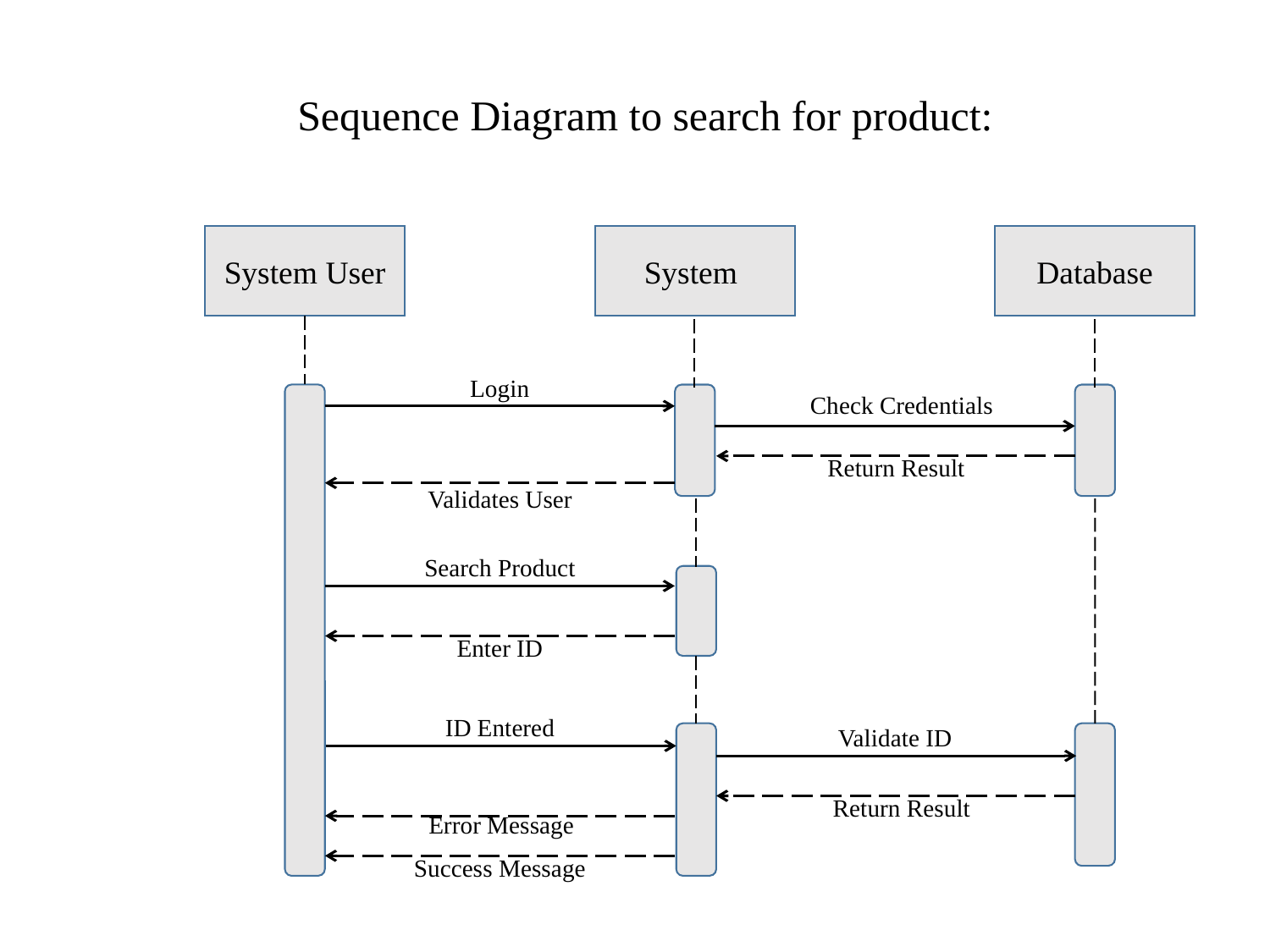

Sequence Diagram to search for product:
System User
System
Database
Login
Check Credentials

Return Result
Validates User
Search Product

Enter ID
ID Entered
Validate ID

Return Result
Error Message
Success Message